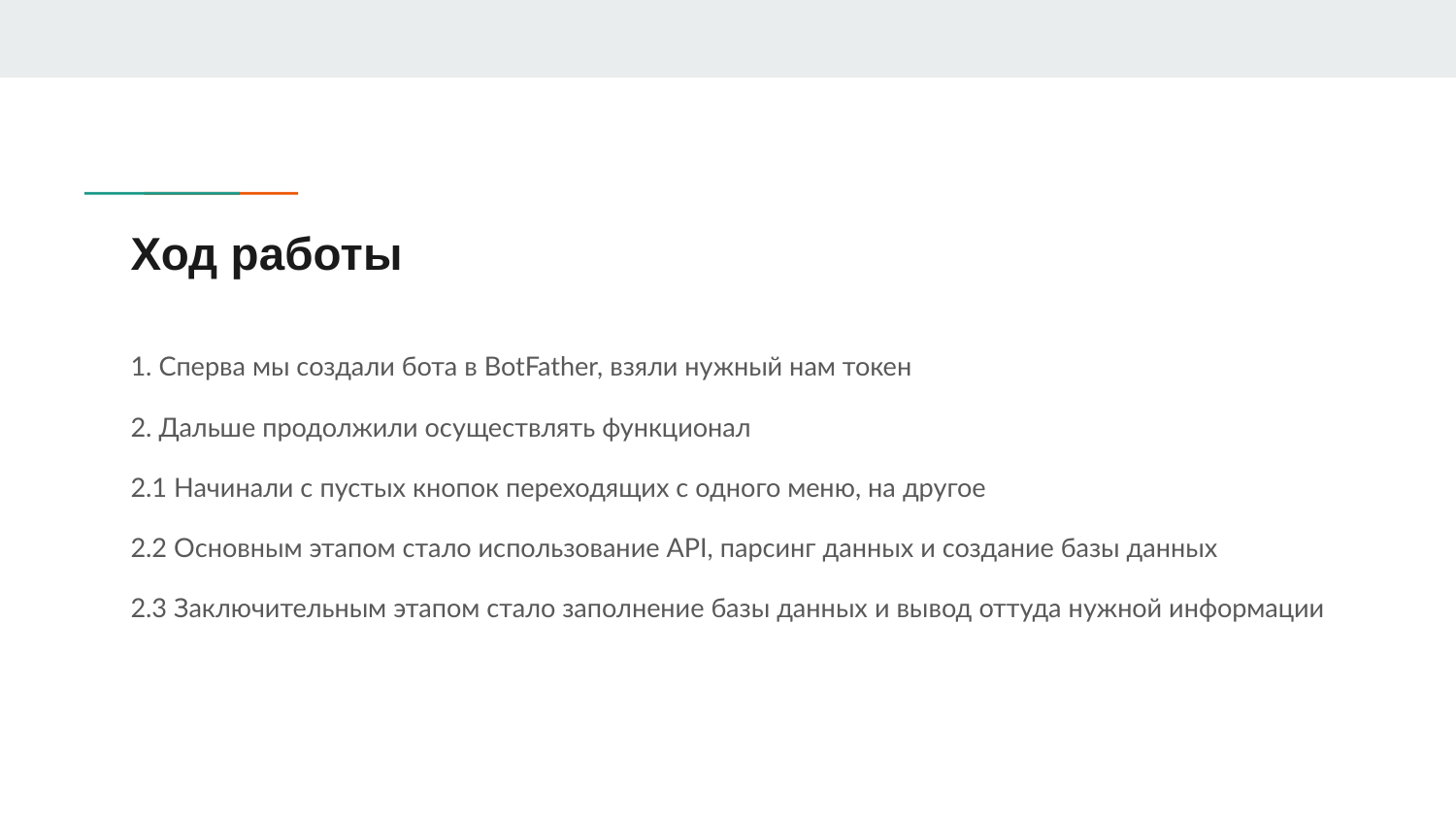

# Ход работы
1. Сперва мы создали бота в BotFather, взяли нужный нам токен
2. Дальше продолжили осуществлять функционал
2.1 Начинали с пустых кнопок переходящих с одного меню, на другое
2.2 Основным этапом стало использование API, парсинг данных и создание базы данных
2.3 Заключительным этапом стало заполнение базы данных и вывод оттуда нужной информации